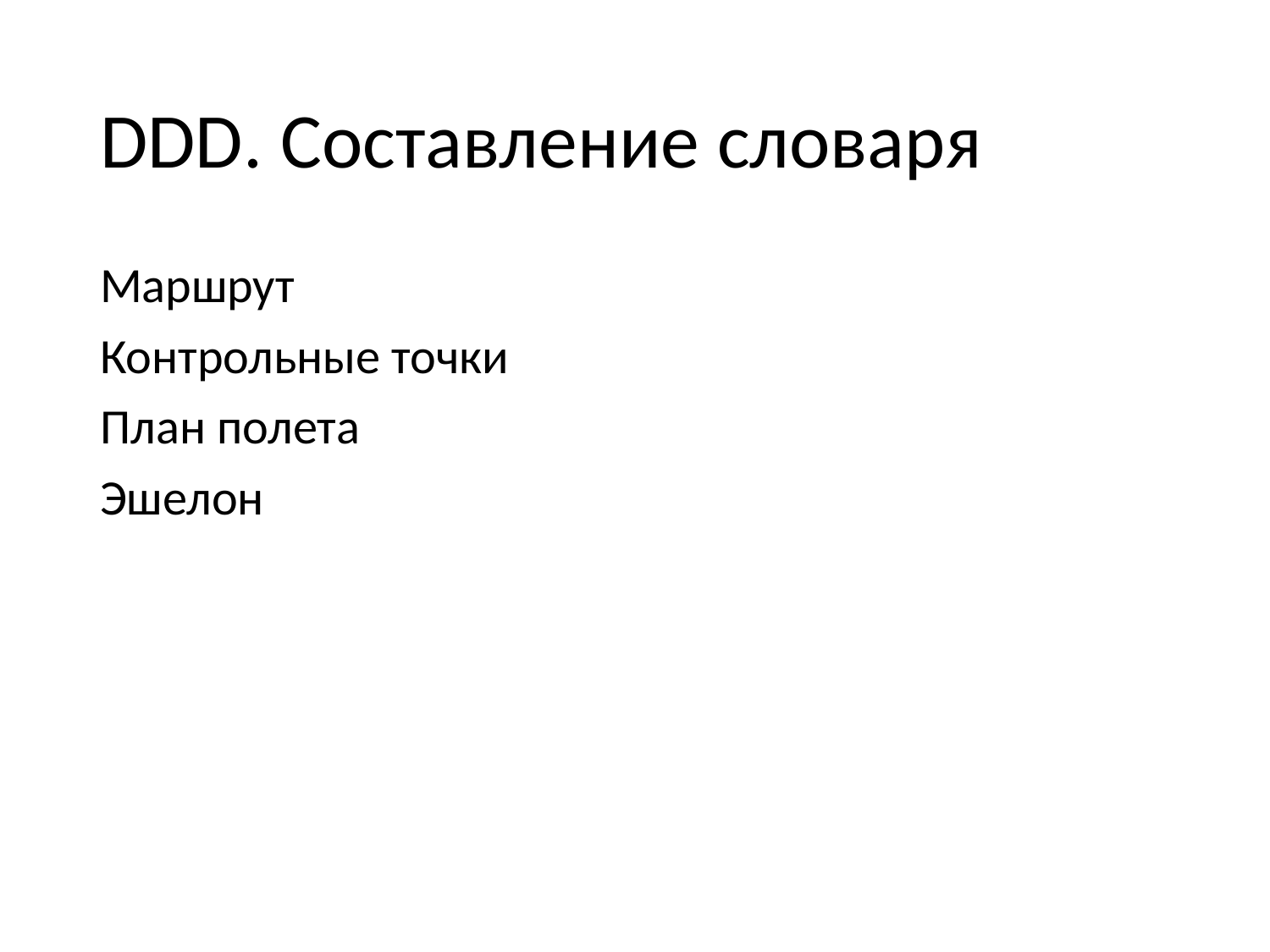

# DDD. Составление словаря
Маршрут
Контрольные точки
План полета
Эшелон